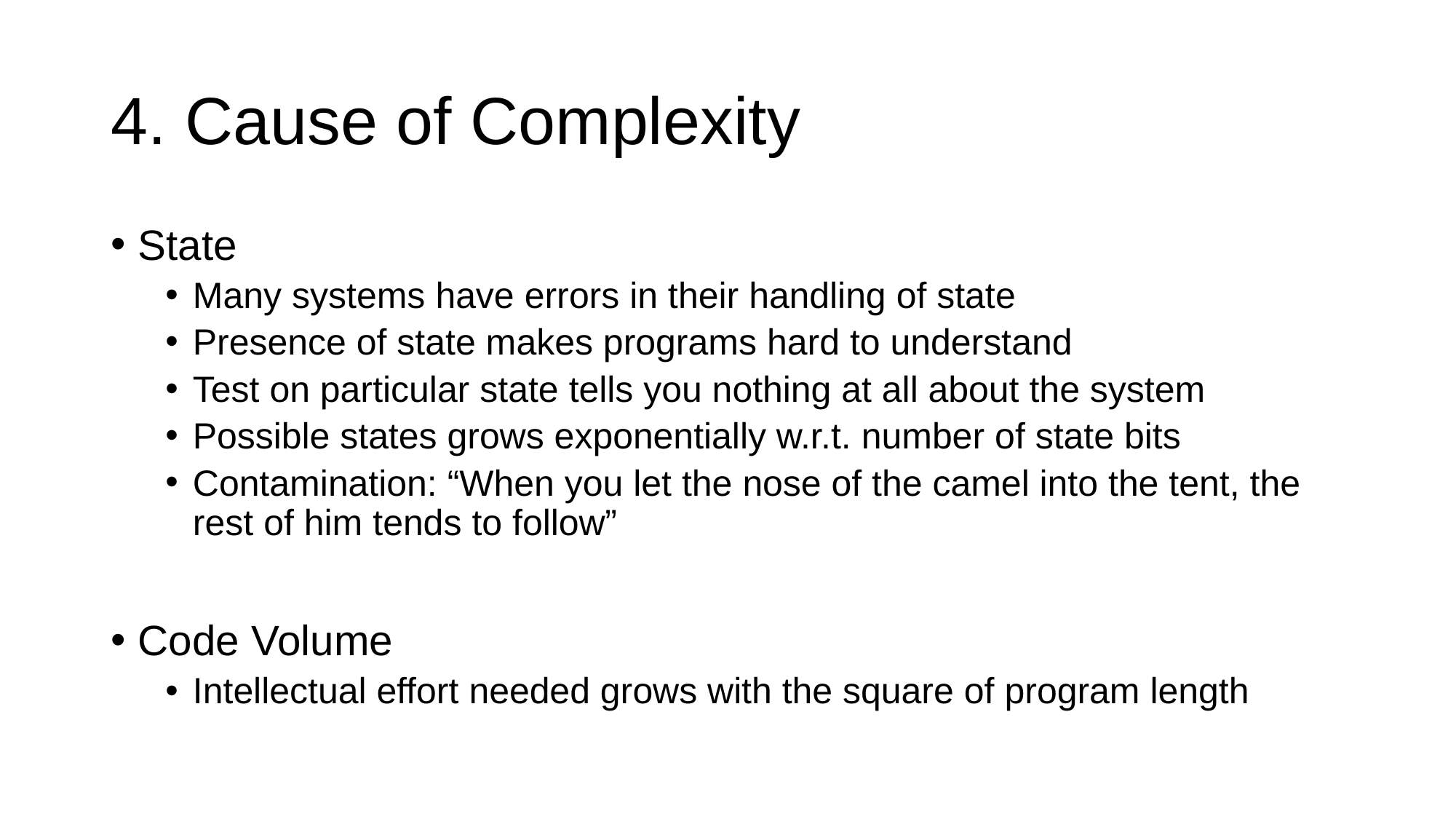

# 4. Cause of Complexity
State
Many systems have errors in their handling of state
Presence of state makes programs hard to understand
Test on particular state tells you nothing at all about the system
Possible states grows exponentially w.r.t. number of state bits
Contamination: “When you let the nose of the camel into the tent, the rest of him tends to follow”

Code Volume
Intellectual effort needed grows with the square of program length